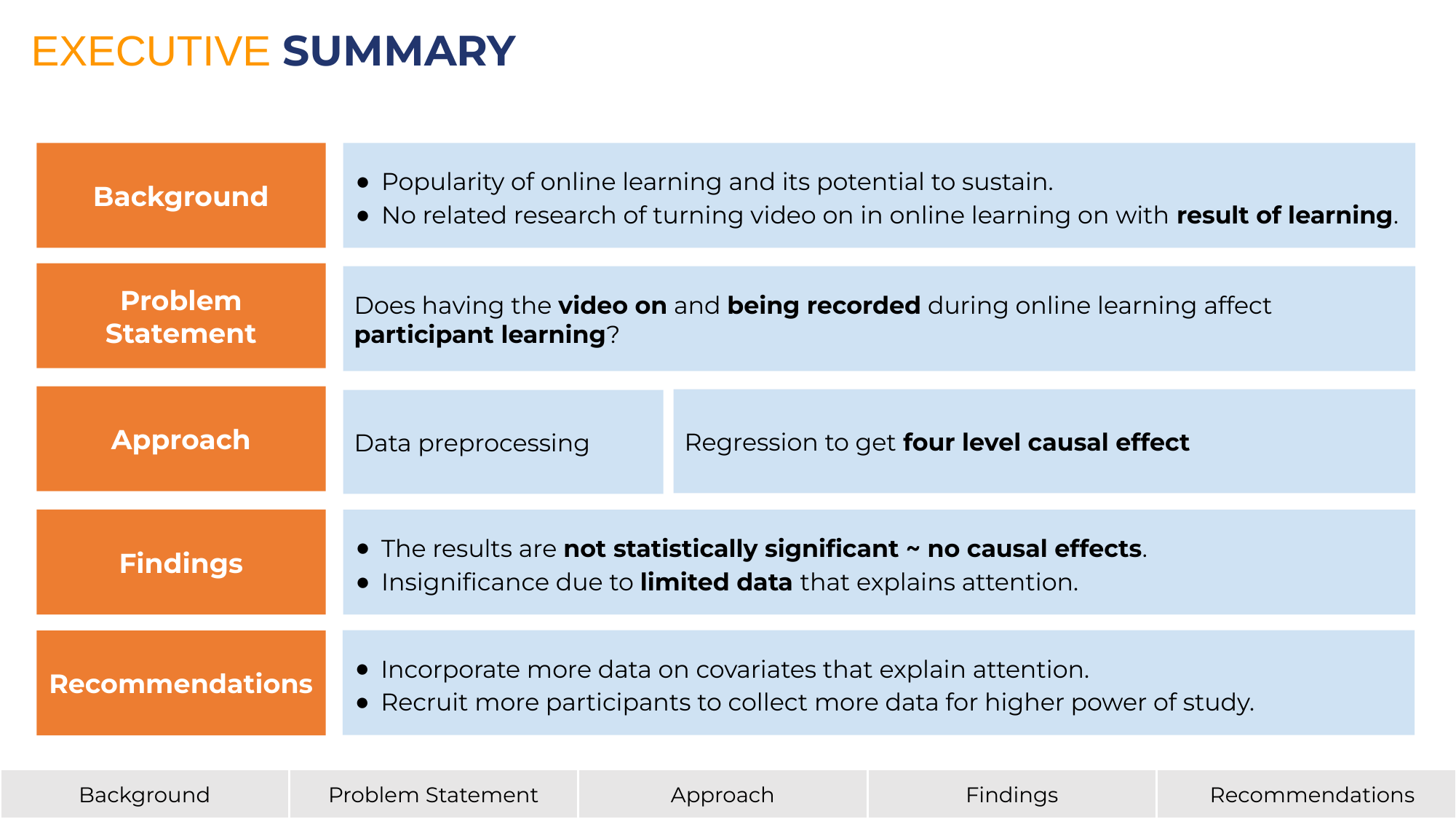

EXECUTIVE SUMMARY

Background
Popularity of online learning and its potential to sustain.
No related research of turning video on in online learning on with result of learning.
Problem Statement
Does having the video on and being recorded during online learning affect participant learning?
Approach
Regression to get four level causal effect
Data preprocessing
Findings
The results are not statistically significant ~ no causal effects.
Insignificance due to limited data that explains attention.
Incorporate more data on covariates that explain attention.
Recruit more participants to collect more data for higher power of study.
Recommendations
Background
Problem Statement
Approach
Findings
Recommendations